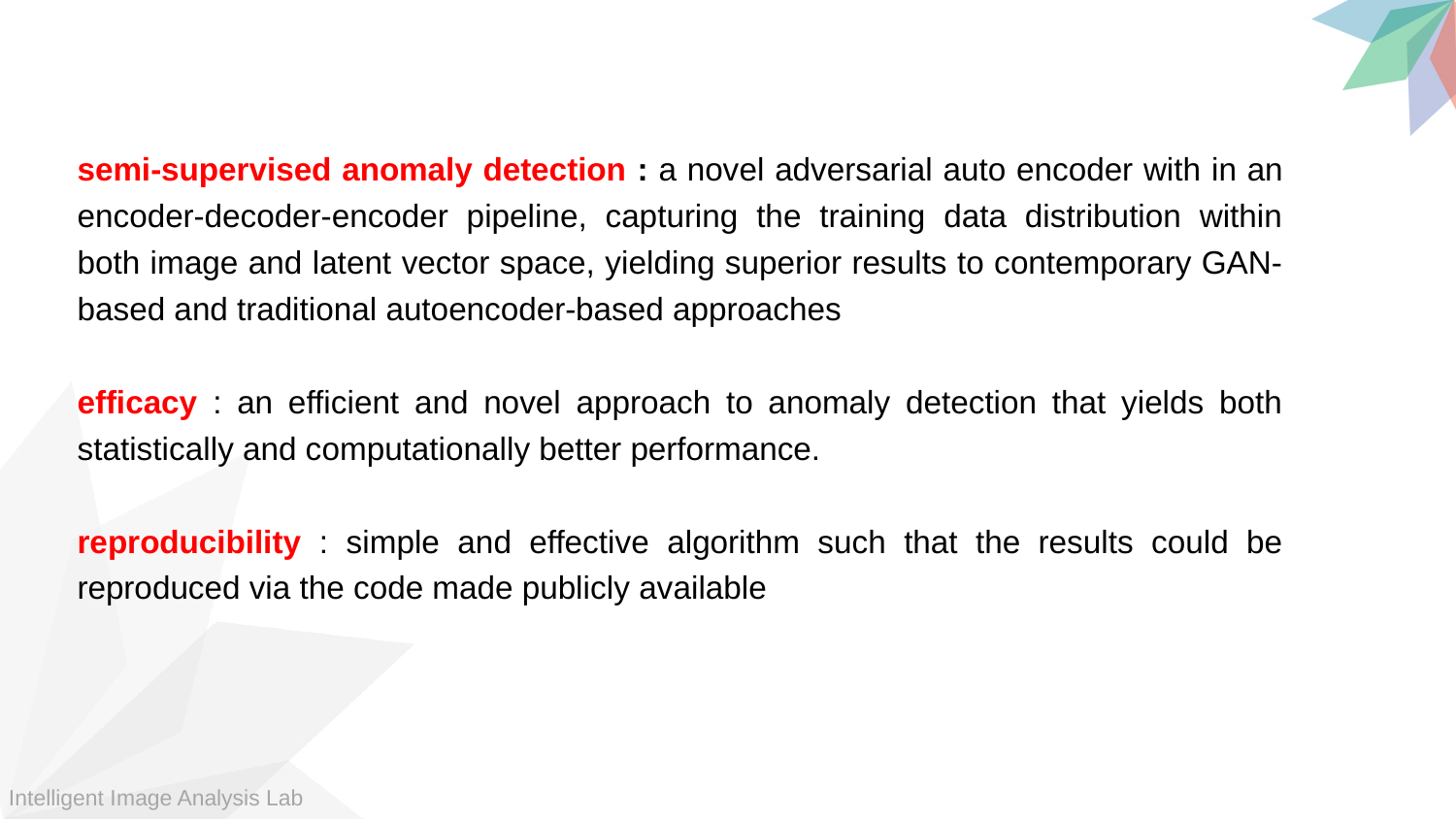

semi-supervised anomaly detection : a novel adversarial auto encoder with in an encoder-decoder-encoder pipeline, capturing the training data distribution within both image and latent vector space, yielding superior results to contemporary GAN-based and traditional autoencoder-based approaches

efficacy : an efficient and novel approach to anomaly detection that yields both statistically and computationally better performance.

reproducibility : simple and effective algorithm such that the results could be reproduced via the code made publicly available